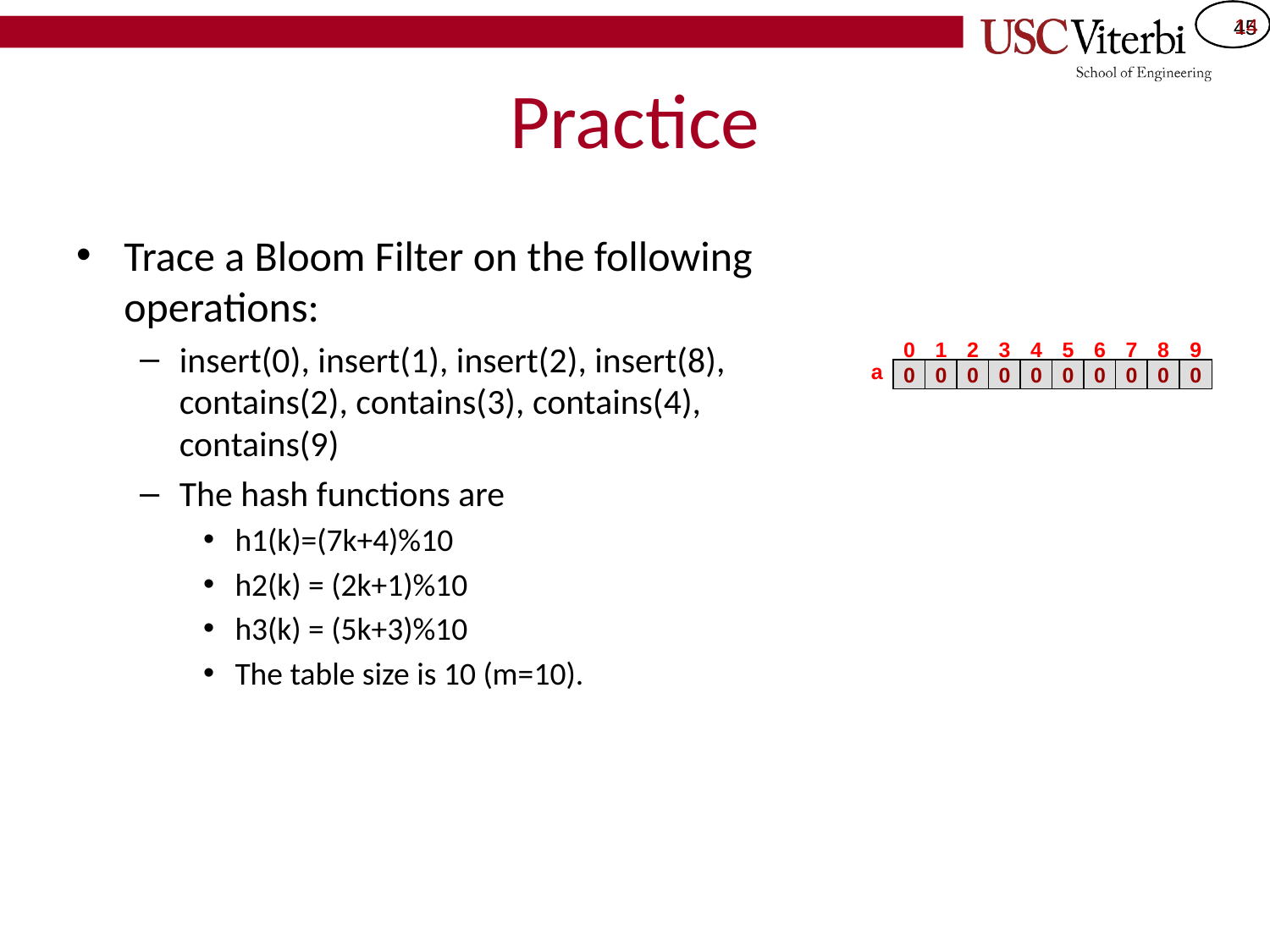

14

# Practice
Trace a Bloom Filter on the following operations:
insert(0), insert(1), insert(2), insert(8),
contains(2), contains(3), contains(4), contains(9)
The hash functions are
h1(k)=(7k+4)%10
h2(k) = (2k+1)%10
h3(k) = (5k+3)%10
The table size is 10 (m=10).

0
1
2
3
4
5
6
7
8
9
a
0
0
0
0
0
0
0
0
0
0